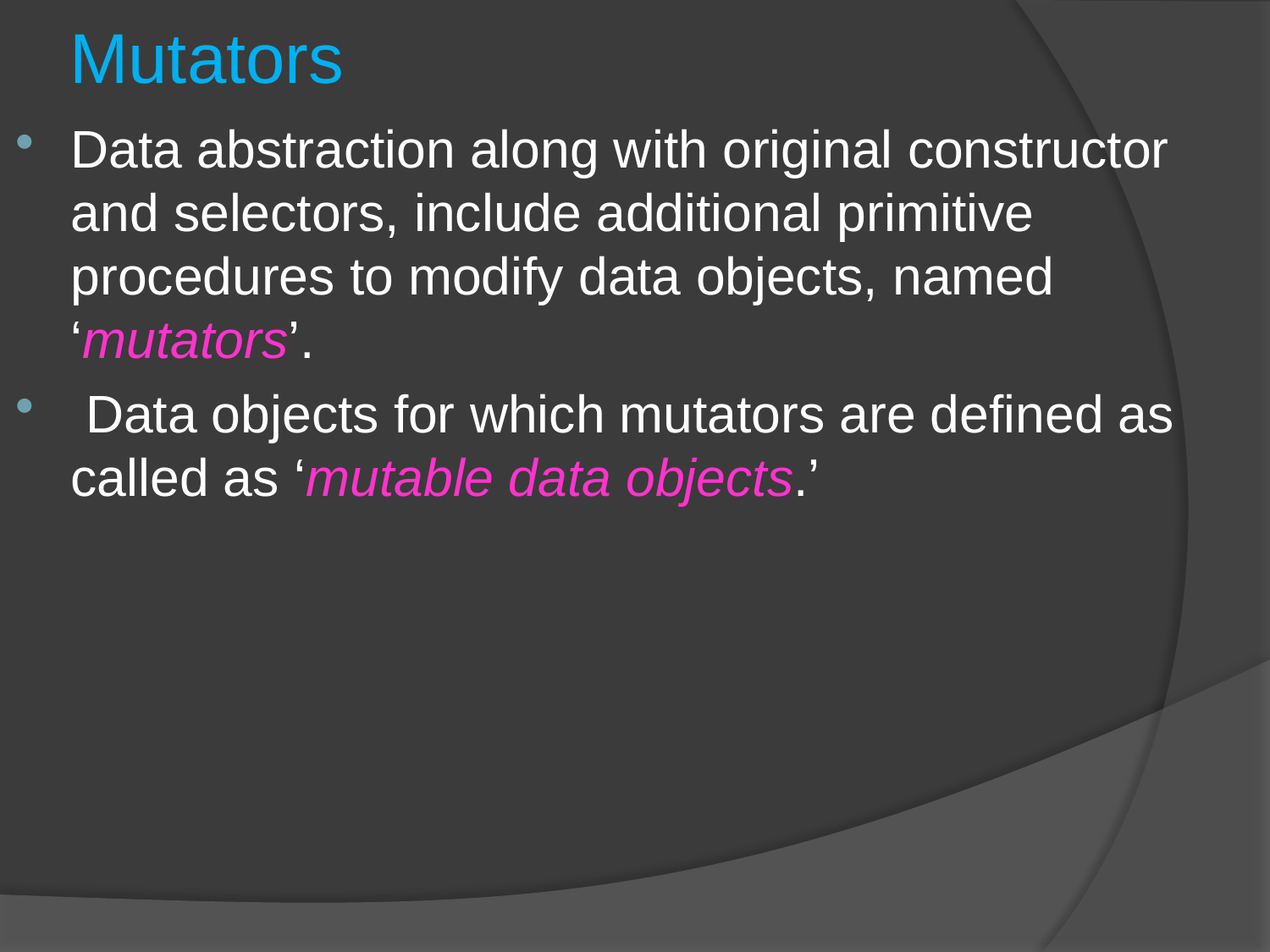

# Mutators
Data abstraction along with original constructor and selectors, include additional primitive procedures to modify data objects, named ‘mutators’.
 Data objects for which mutators are defined as called as ‘mutable data objects.’